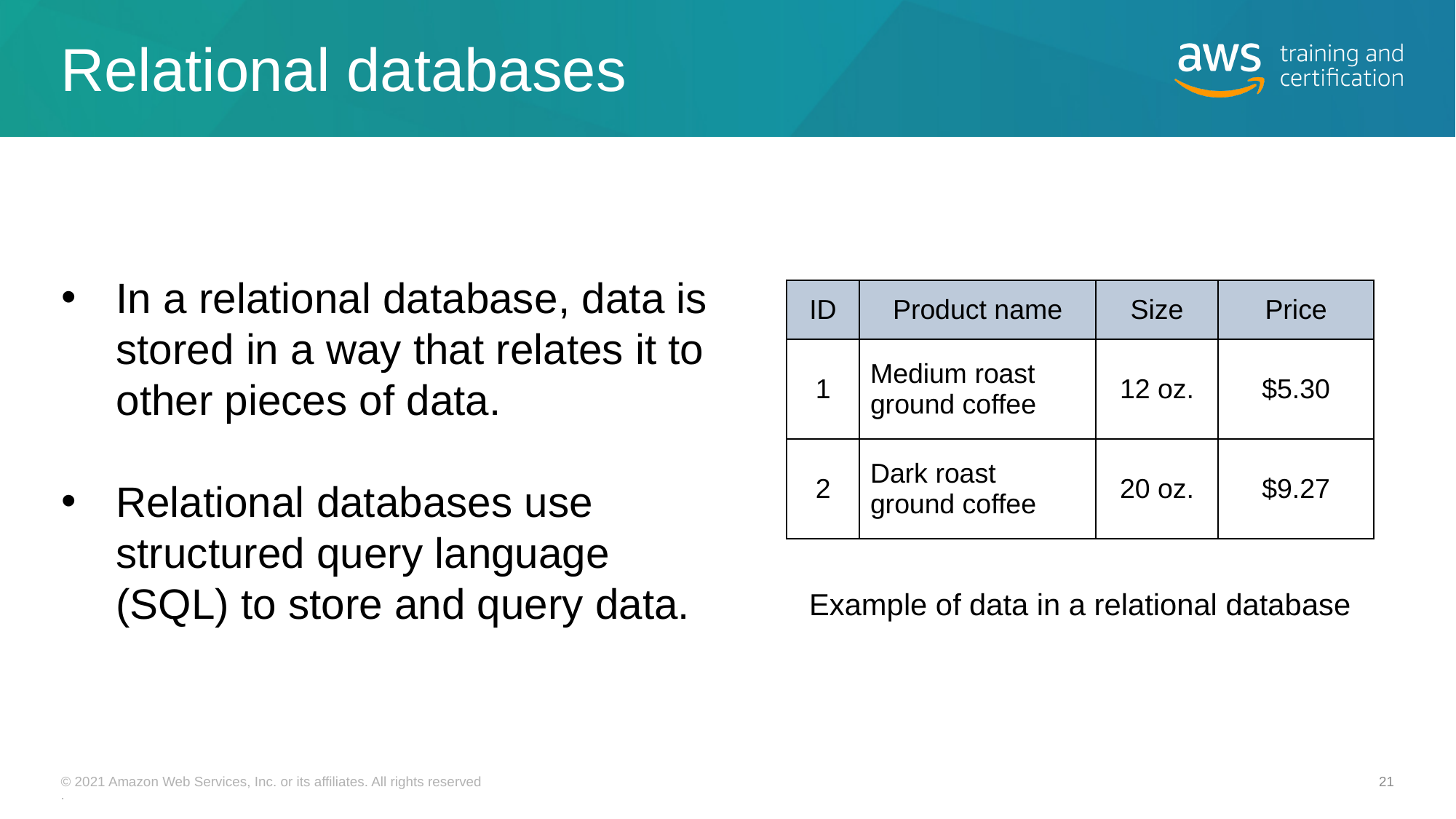

# Relational databases
In a relational database, data is stored in a way that relates it to other pieces of data.

Relational databases use structured query language (SQL) to store and query data.
| ID | Product name | Size | Price |
| --- | --- | --- | --- |
| 1 | Medium roast ground coffee | 12 oz. | $5.30 |
| 2 | Dark roast ground coffee | 20 oz. | $9.27 |
Example of data in a relational database
© 2021 Amazon Web Services, Inc. or its affiliates. All rights reserved.
21